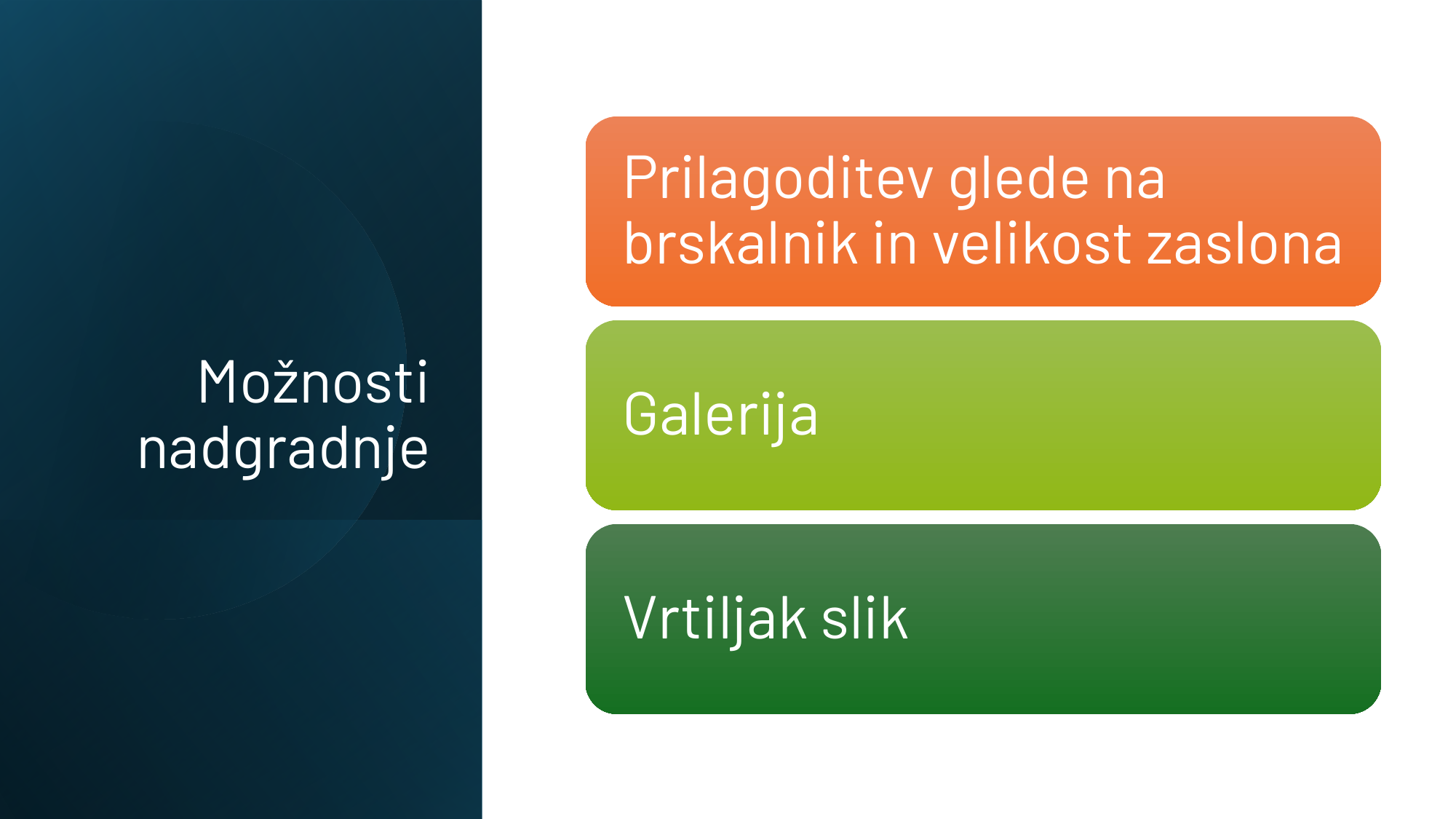

Prilagoditev glede na brskalnik in velikost zaslona
Galerija
Vrtiljak slik

# Možnosti nadgradnje